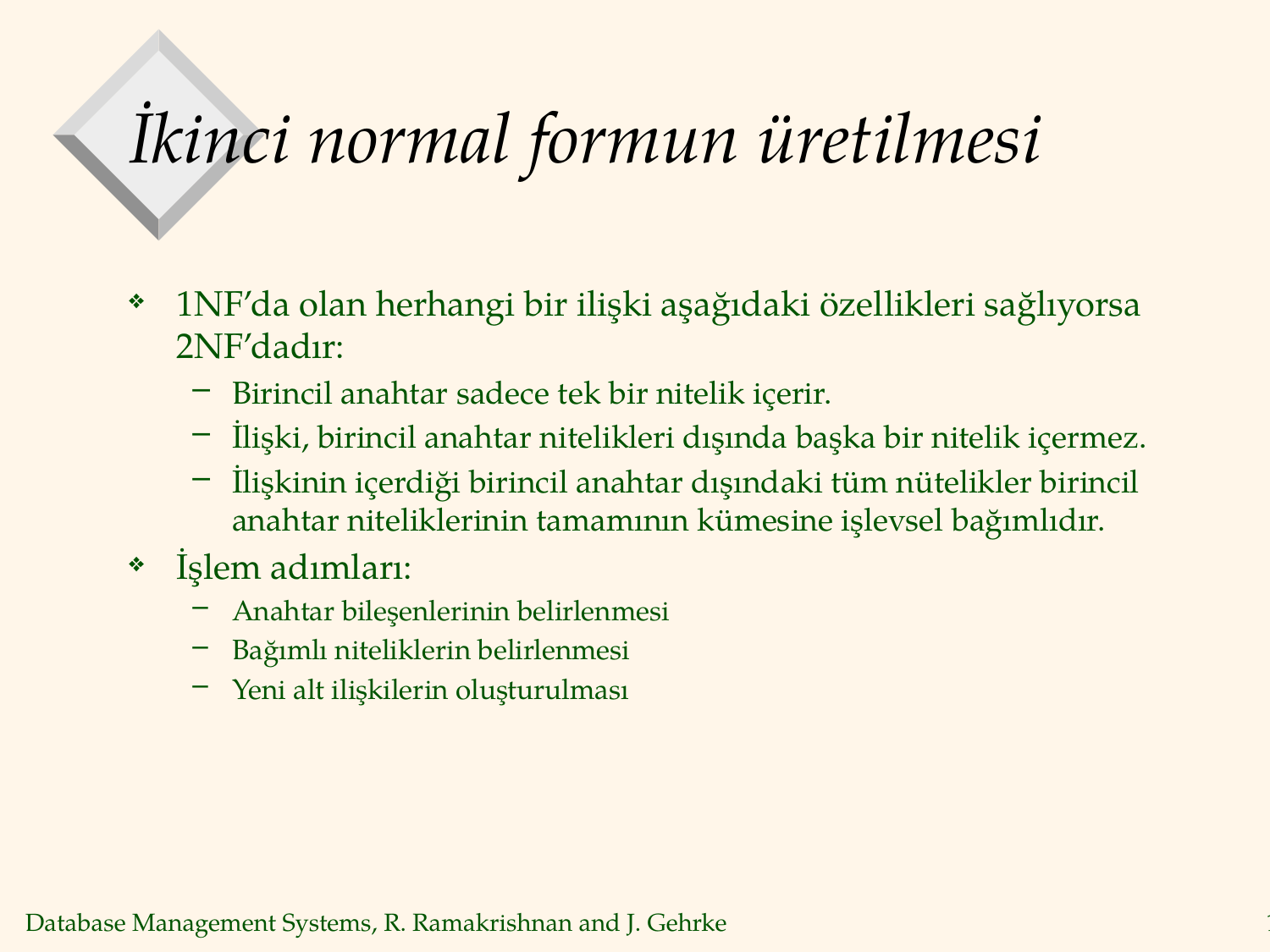

# İkinci normal formun üretilmesi
1NF’da olan herhangi bir ilişki aşağıdaki özellikleri sağlıyorsa 2NF’dadır:
Birincil anahtar sadece tek bir nitelik içerir.
İlişki, birincil anahtar nitelikleri dışında başka bir nitelik içermez.
İlişkinin içerdiği birincil anahtar dışındaki tüm nütelikler birincil anahtar niteliklerinin tamamının kümesine işlevsel bağımlıdır.
İşlem adımları:
Anahtar bileşenlerinin belirlenmesi
Bağımlı niteliklerin belirlenmesi
Yeni alt ilişkilerin oluşturulması